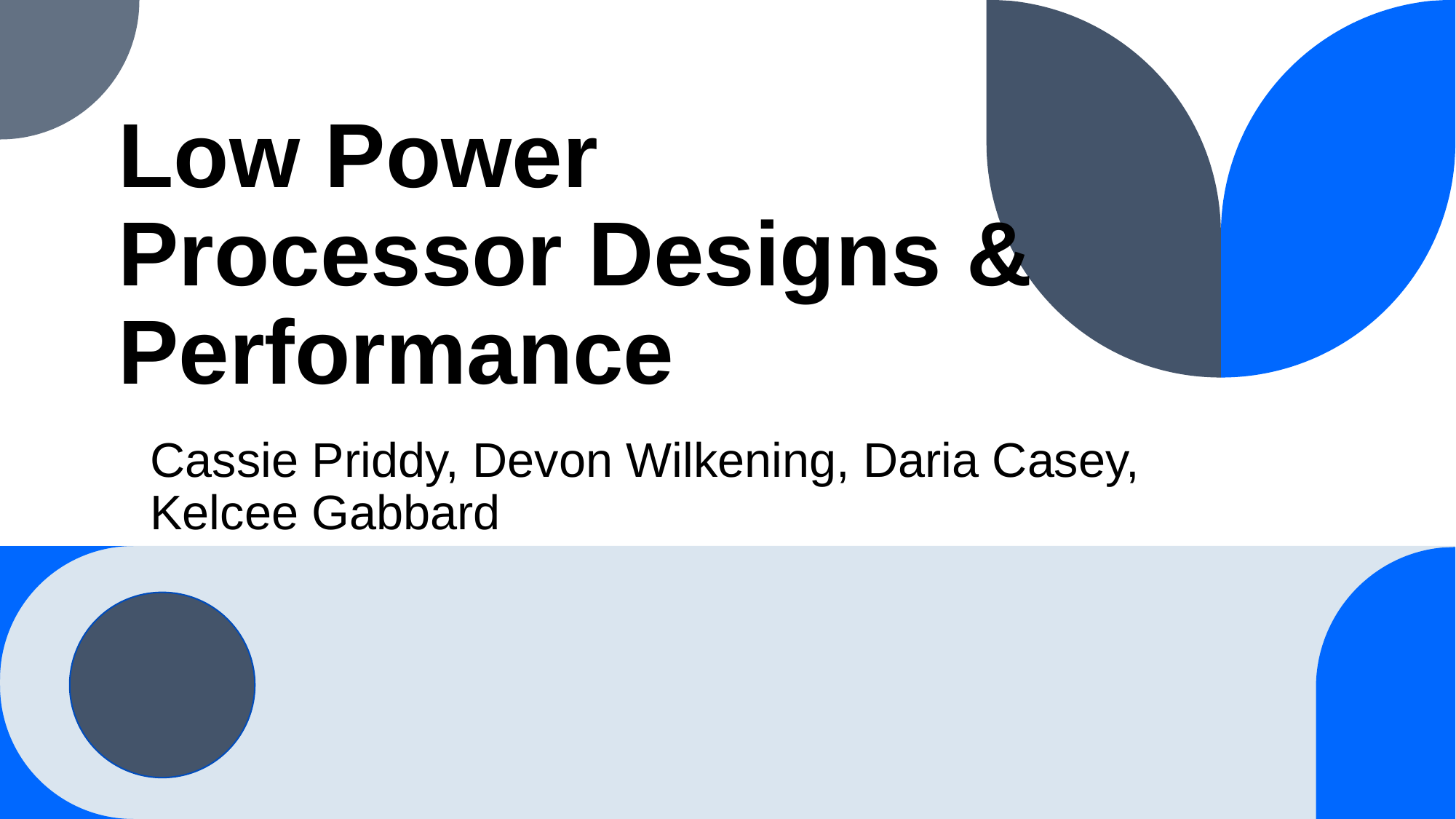

# Low Power Processor Designs & Performance
Cassie Priddy, Devon Wilkening, Daria Casey, Kelcee Gabbard